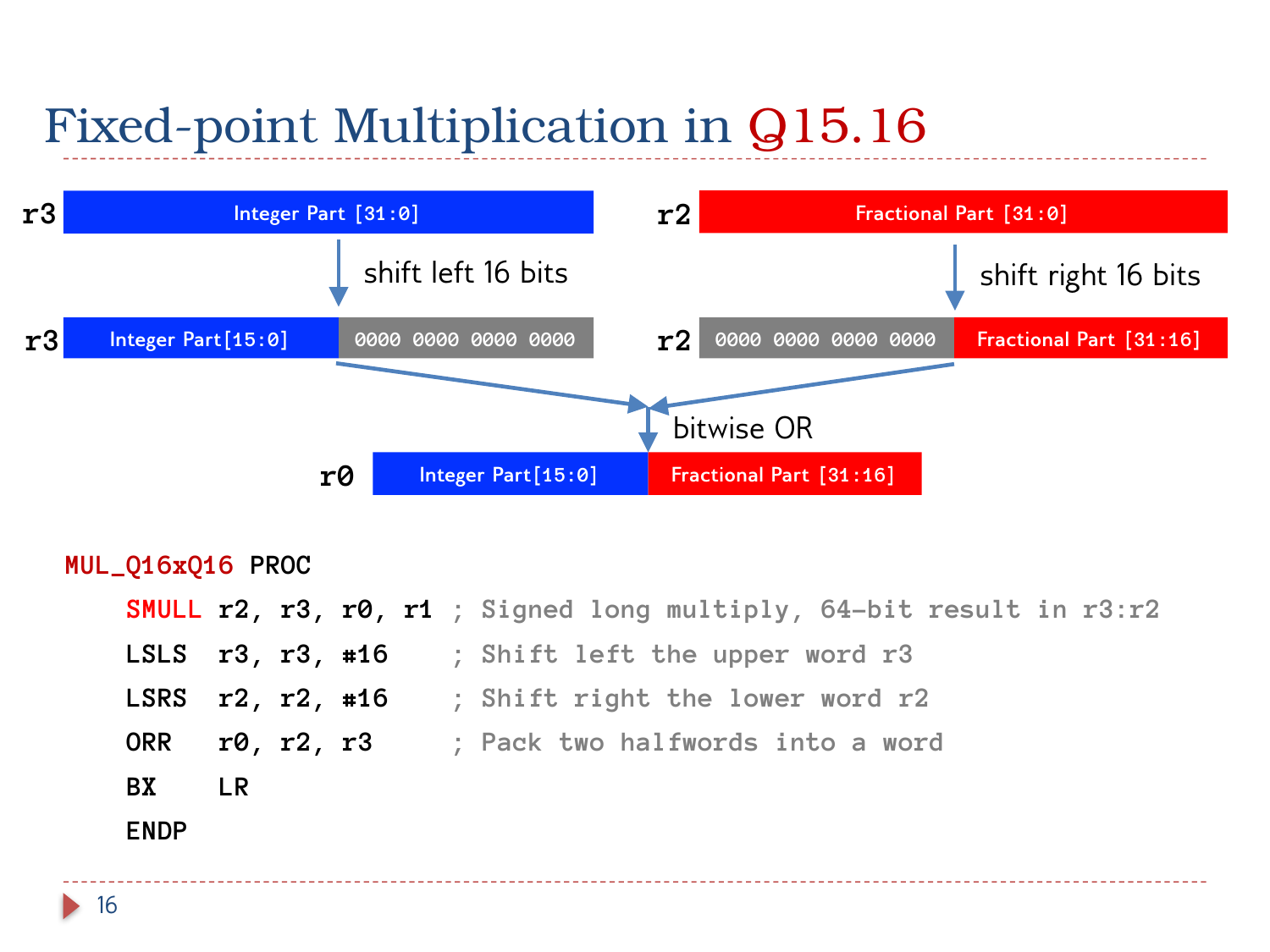

# Fixed-point Multiplication in Q15.16
r3
r2
Fractional Part [31:0]
Integer Part [31:0]
shift left 16 bits
shift right 16 bits
r2
r3
Fractional Part [31:16]
0000 0000 0000 0000
Integer Part[15:0]
0000 0000 0000 0000
bitwise OR
r0
Fractional Part [31:16]
Integer Part[15:0]
MUL_Q16xQ16 PROC
    SMULL r2, r3, r0, r1 ; Signed long multiply, 64-bit result in r3:r2
    LSLS  r3, r3, #16    ; Shift left the upper word r3
    LSRS  r2, r2, #16    ; Shift right the lower word r2
    ORR   r0, r2, r3     ; Pack two halfwords into a word
    BX    LR
    ENDP

16